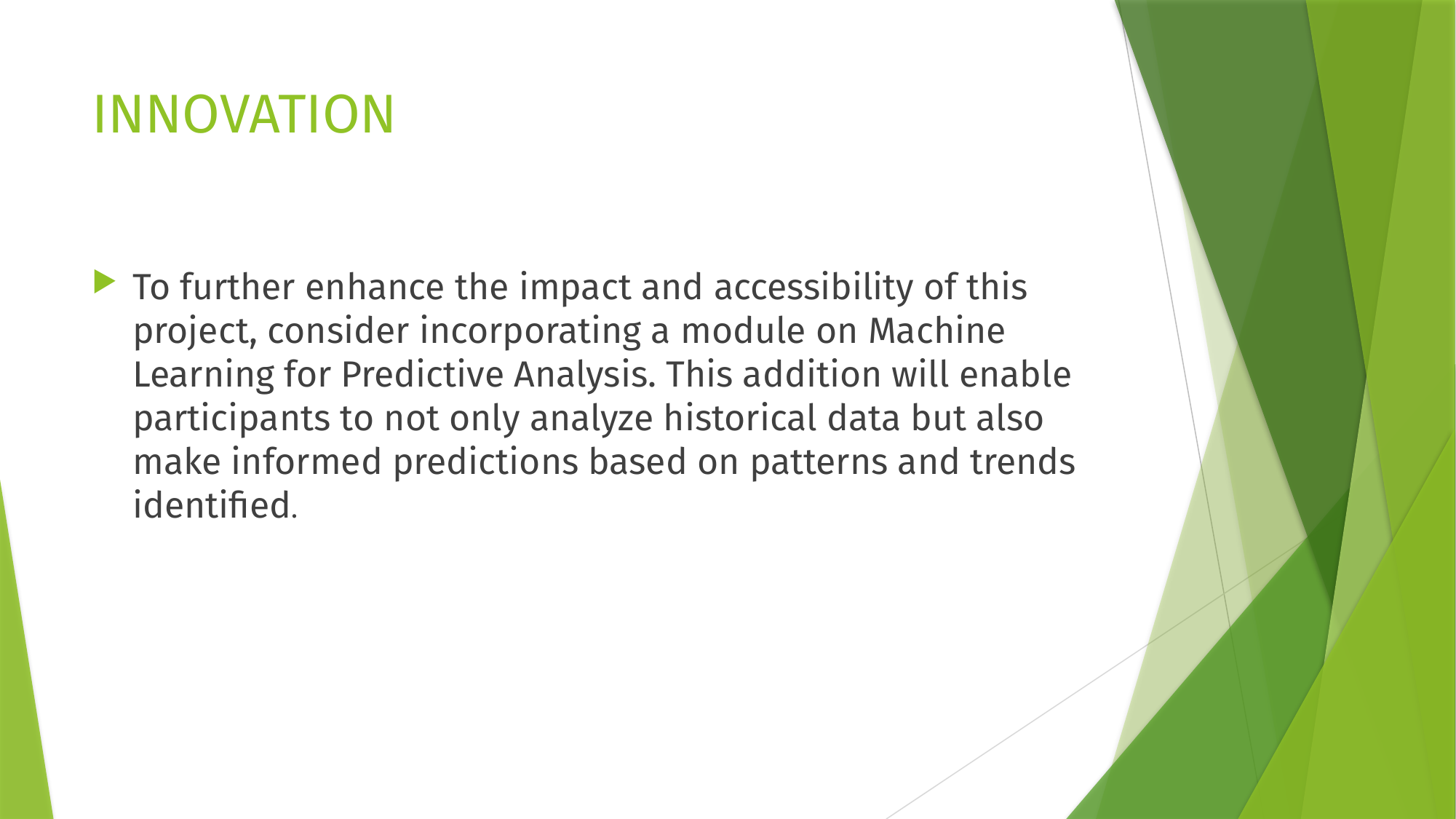

# INNOVATION
To further enhance the impact and accessibility of this project, consider incorporating a module on Machine Learning for Predictive Analysis. This addition will enable participants to not only analyze historical data but also make informed predictions based on patterns and trends identified.